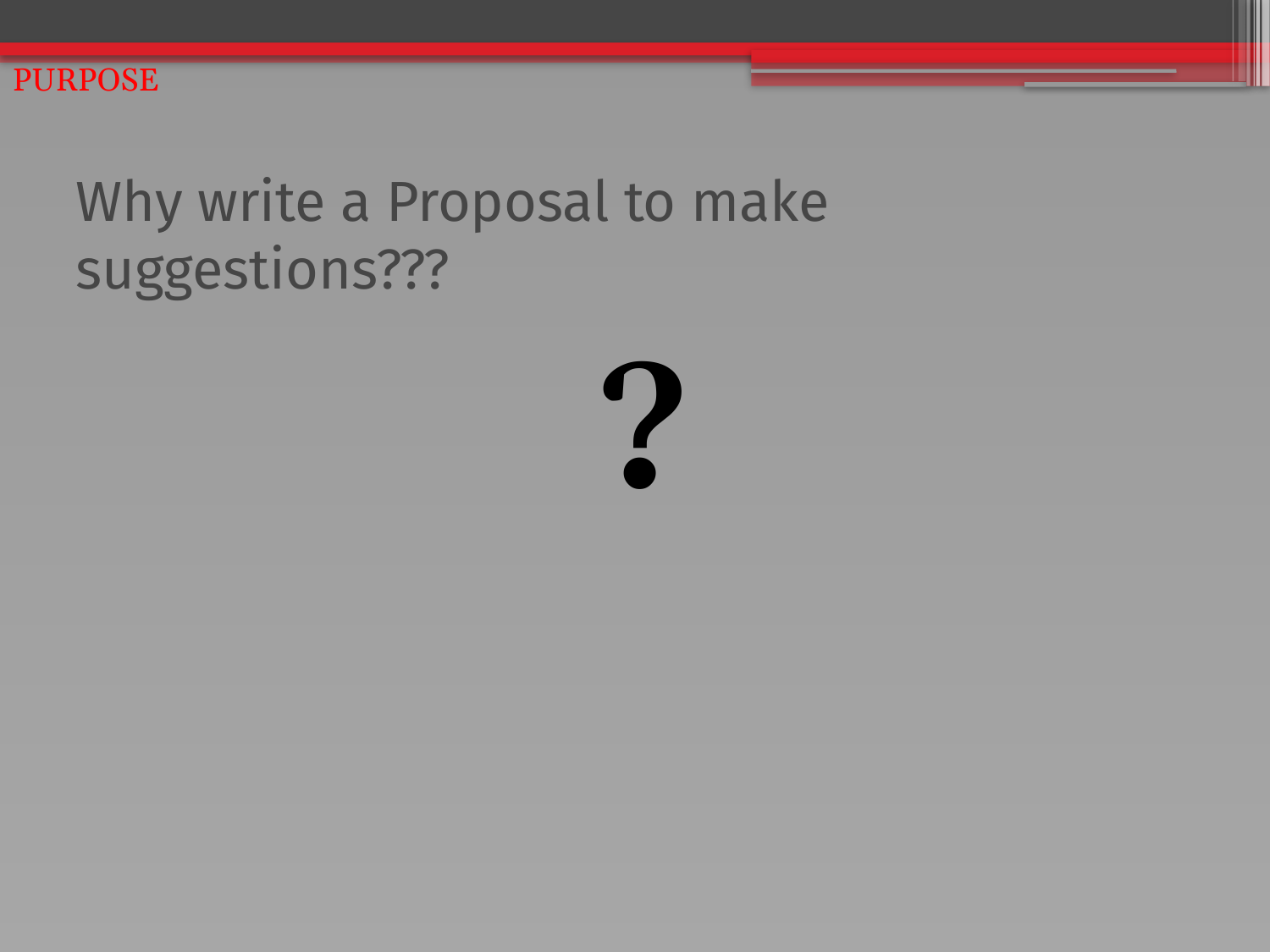

PURPOSE
# Why write a Proposal to make suggestions???
?